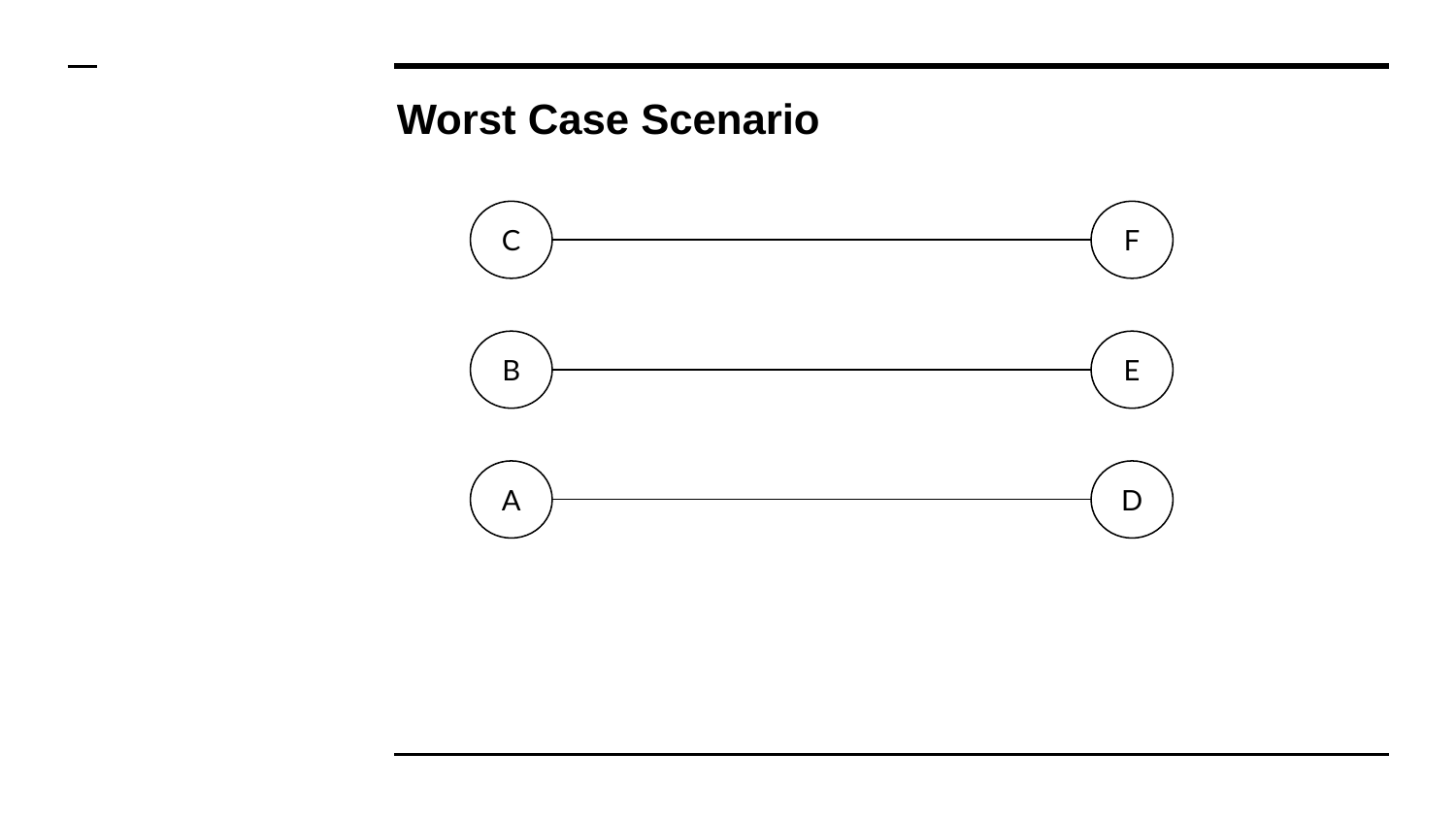

# Worst Case Scenario
F
C
E
B
A
D